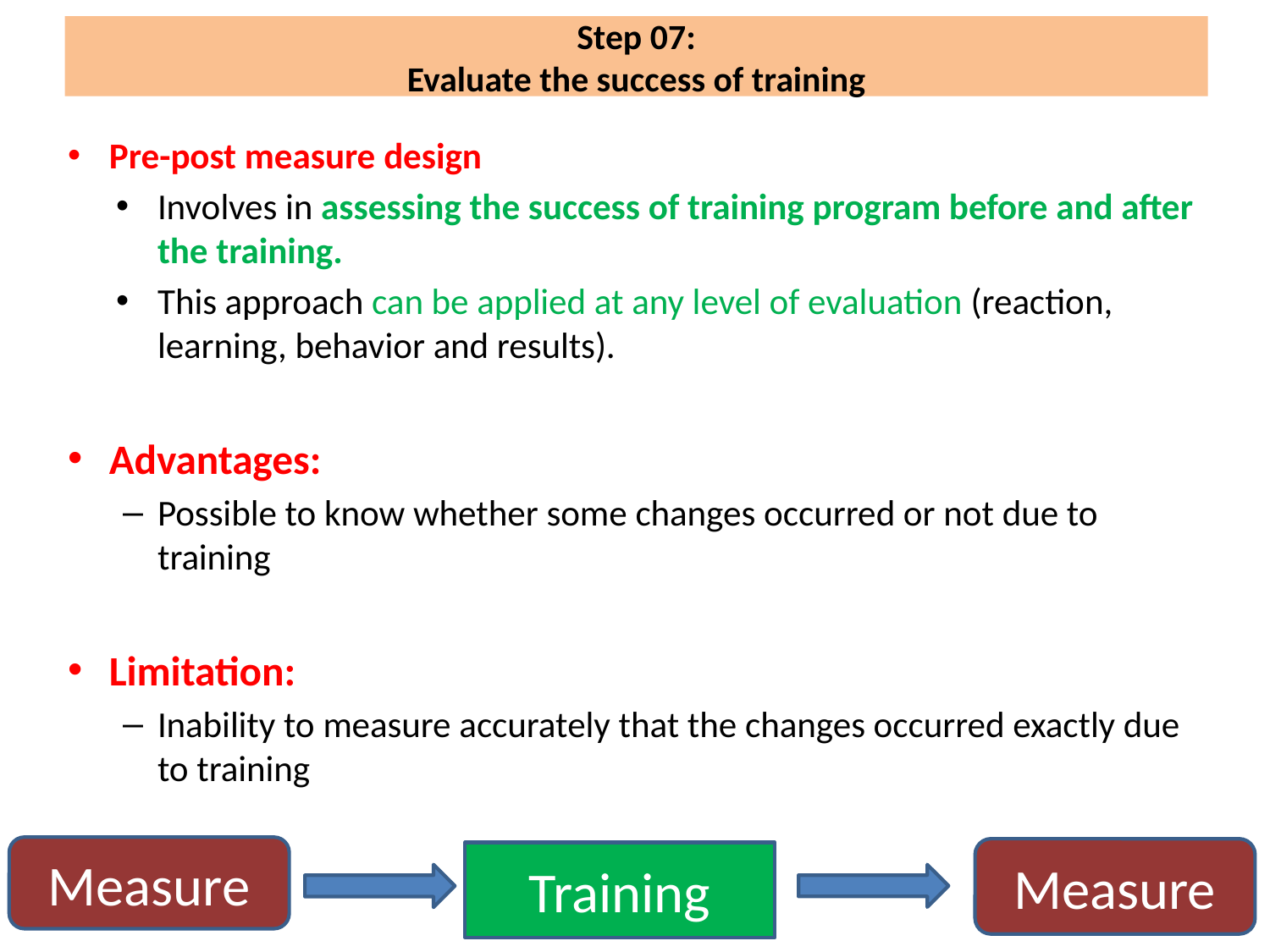

# Step 07: Evaluate the success of training
Pre-post measure design
Involves in assessing the success of training program before and after the training.
This approach can be applied at any level of evaluation (reaction, learning, behavior and results).

Advantages:
Possible to know whether some changes occurred or not due to training

Limitation:
Inability to measure accurately that the changes occurred exactly due to training
Measure
Measure
Training